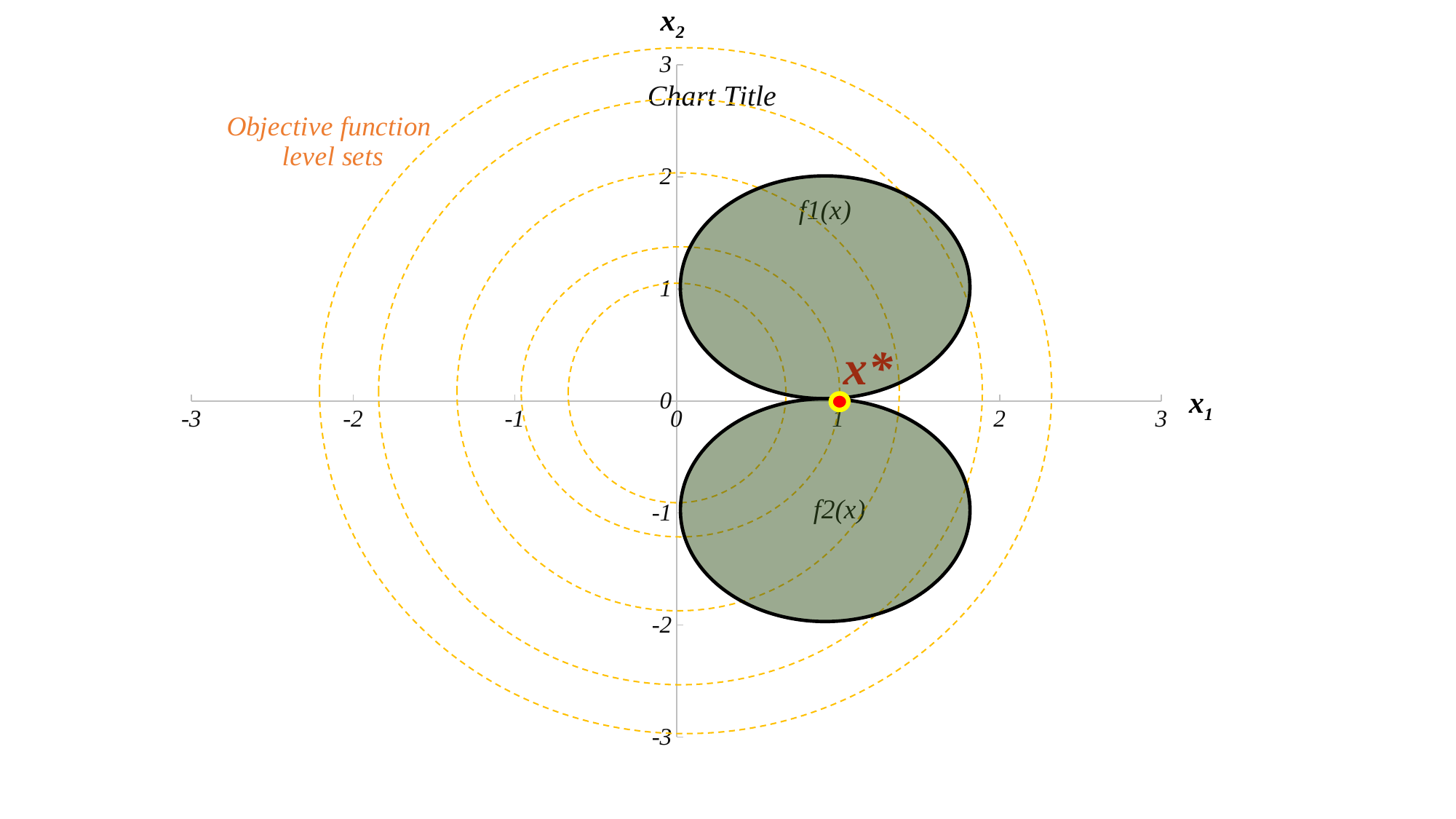

x2

### Chart:

| Category |  |
|---|---|

x1